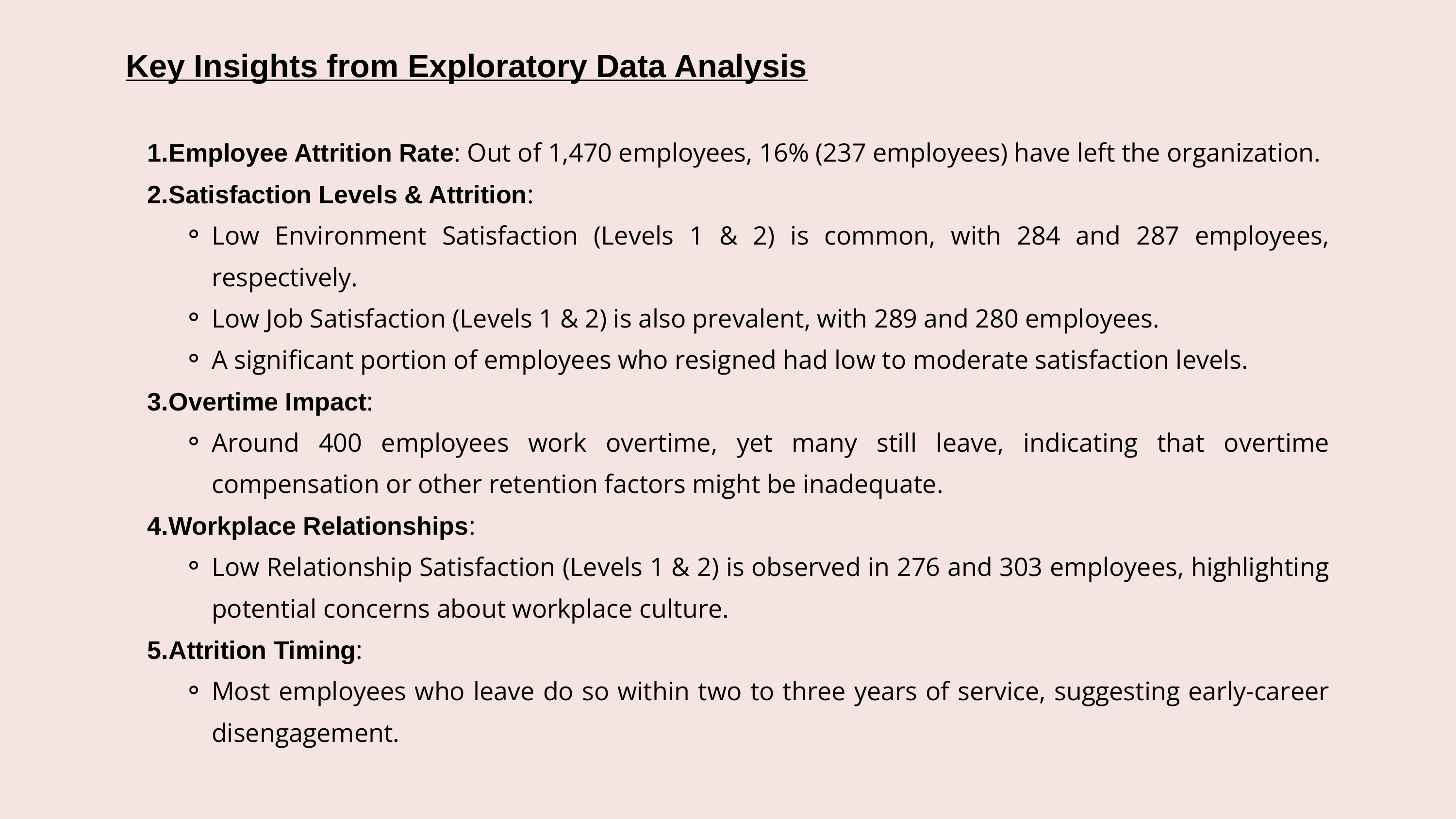

Key Insights from Exploratory Data Analysis

Employee Attrition Rate: Out of 1,470 employees, 16% (237 employees) have left the organization.
Satisfaction Levels & Attrition:
Low Environment Satisfaction (Levels 1 & 2) is common, with 284 and 287 employees, respectively.
Low Job Satisfaction (Levels 1 & 2) is also prevalent, with 289 and 280 employees.
A significant portion of employees who resigned had low to moderate satisfaction levels.
Overtime Impact:
Around 400 employees work overtime, yet many still leave, indicating that overtime compensation or other retention factors might be inadequate.
Workplace Relationships:
Low Relationship Satisfaction (Levels 1 & 2) is observed in 276 and 303 employees, highlighting potential concerns about workplace culture.
Attrition Timing:
Most employees who leave do so within two to three years of service, suggesting early-career disengagement.